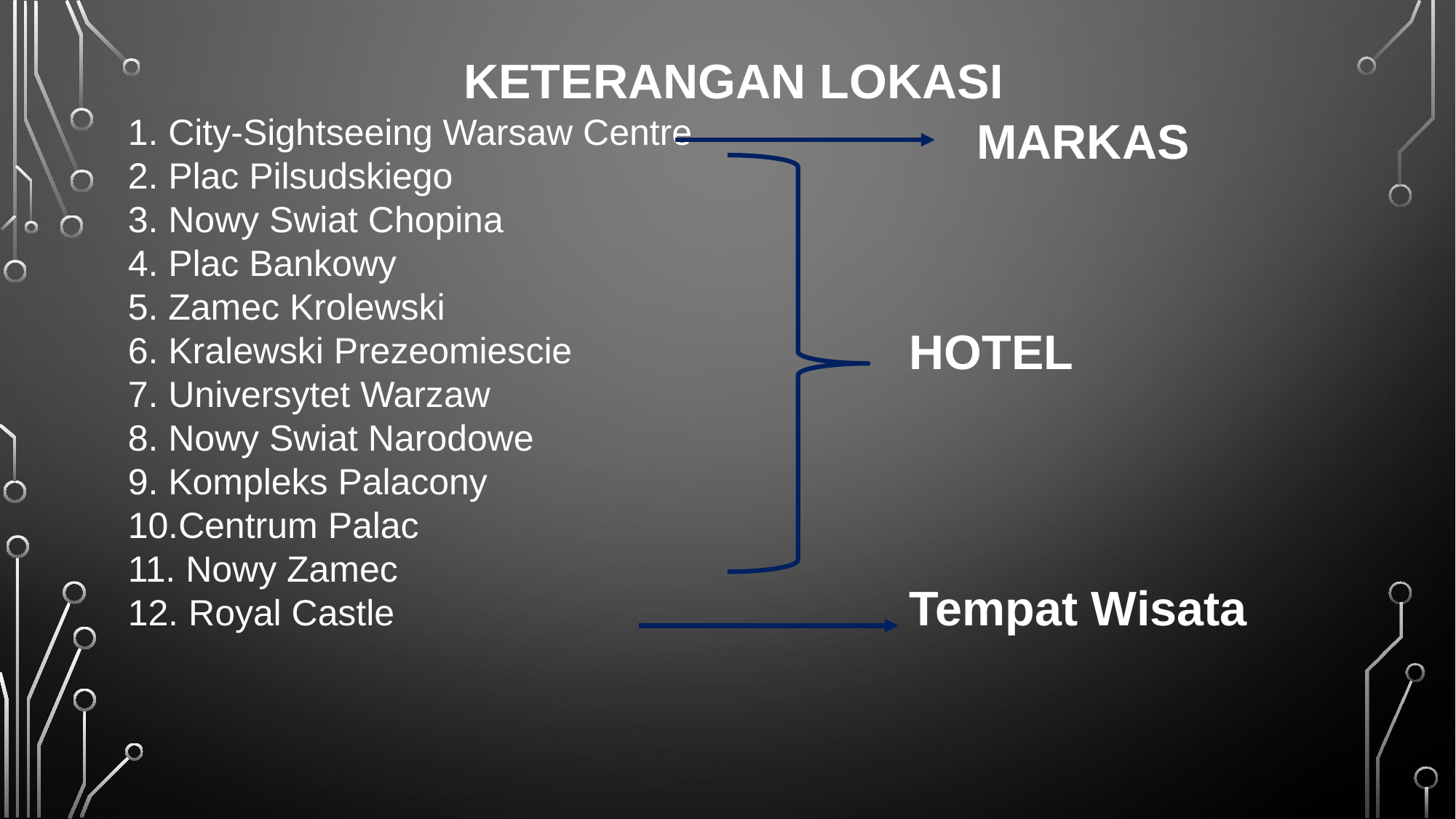

KETERANGAN LOKASI
1. City-Sightseeing Warsaw Centre
2. Plac Pilsudskiego
3. Nowy Swiat Chopina
4. Plac Bankowy
5. Zamec Krolewski
6. Kralewski Prezeomiescie
7. Universytet Warzaw
8. Nowy Swiat Narodowe
9. Kompleks Palacony
10.Centrum Palac
11. Nowy Zamec
12. Royal Castle
MARKAS

HOTEL
Tempat Wisata